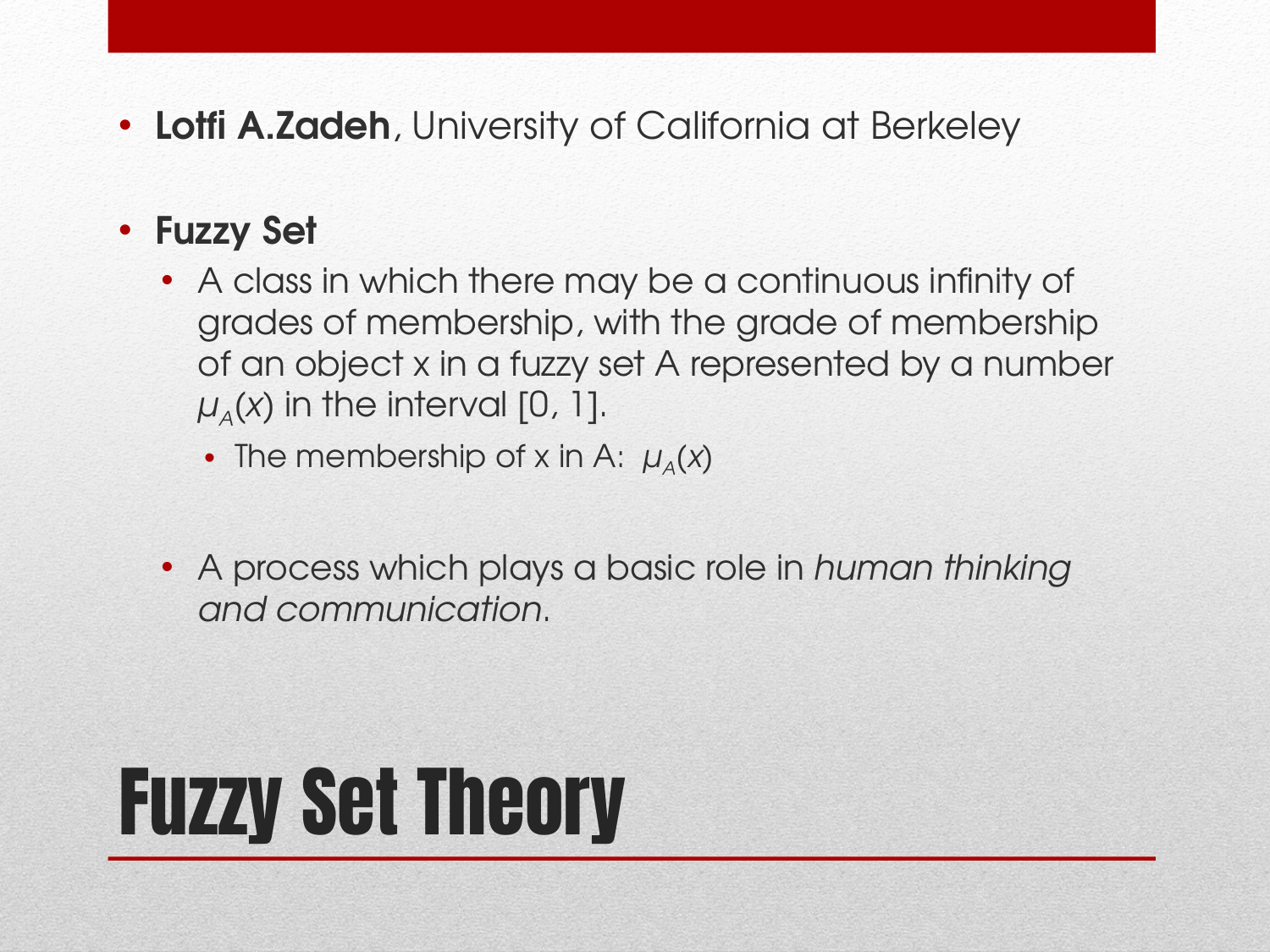

Lotfi A.Zadeh, University of California at Berkeley

Fuzzy Set
A class in which there may be a continuous infinity of grades of membership, with the grade of membership of an object x in a fuzzy set A represented by a number μA(x) in the interval [0, 1].
The membership of x in A:  μA(x)

A process which plays a basic role in human thinking and communication.
# Fuzzy Set Theory